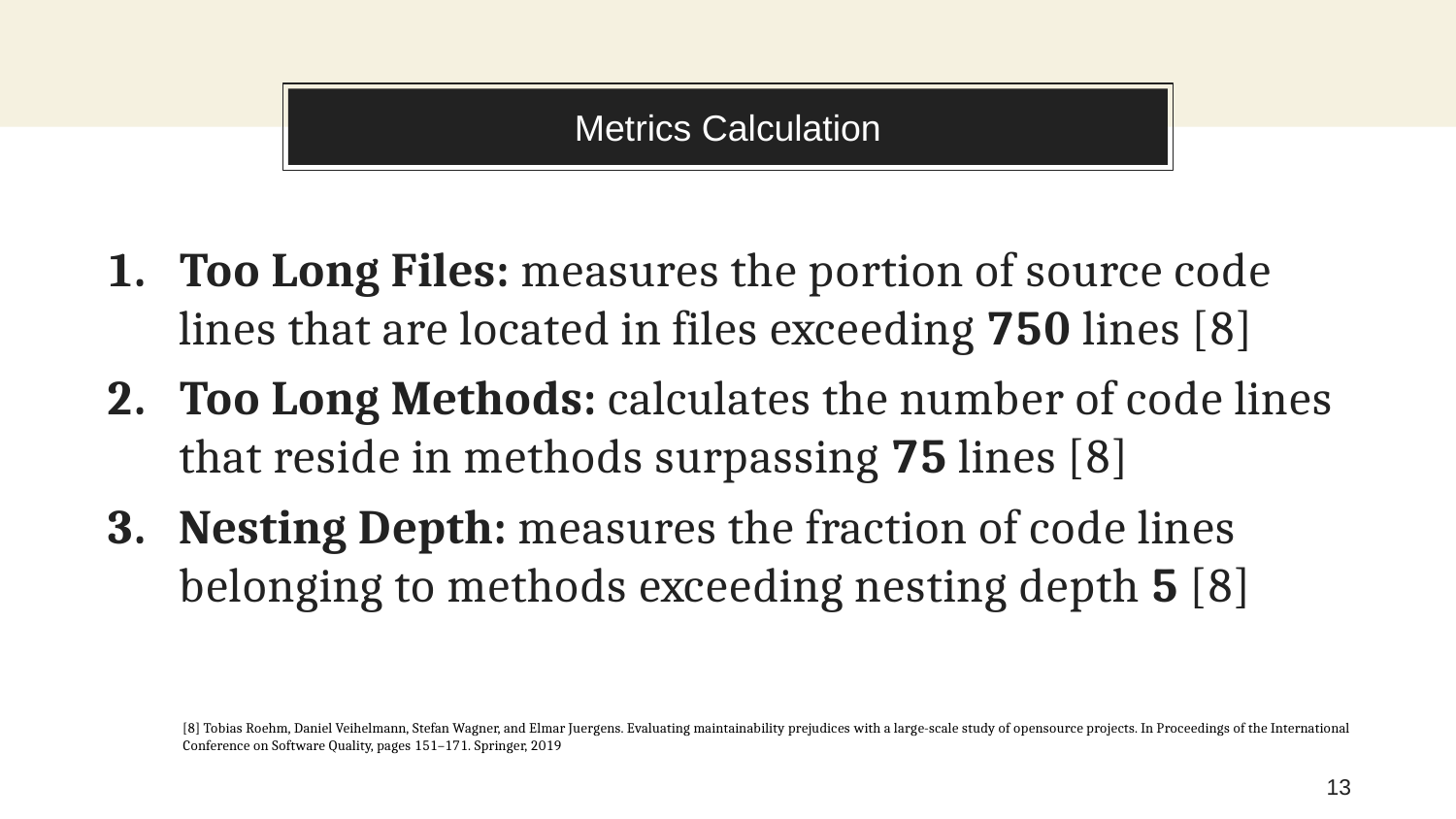

# Metrics Calculation
Too Long Files: measures the portion of source code lines that are located in files exceeding 750 lines [8]
Too Long Methods: calculates the number of code lines that reside in methods surpassing 75 lines [8]
Nesting Depth: measures the fraction of code lines belonging to methods exceeding nesting depth 5 [8]
[8] Tobias Roehm, Daniel Veihelmann, Stefan Wagner, and Elmar Juergens. Evaluating maintainability prejudices with a large-scale study of opensource projects. In Proceedings of the International Conference on Software Quality, pages 151–171. Springer, 2019
13